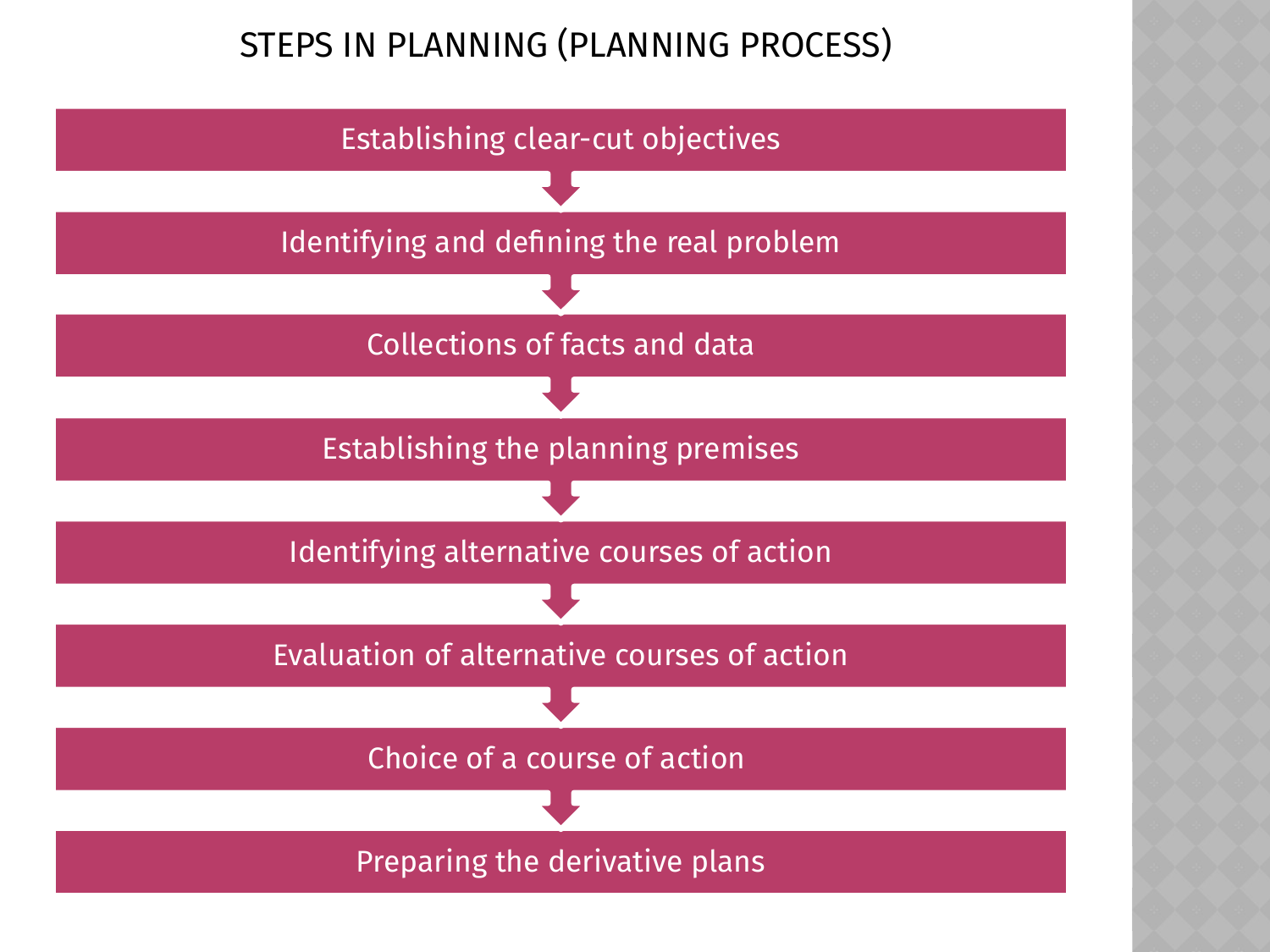

# STEPS IN PLANNING (PLANNING PROCESS)
Preparing the derivative plans
Choice of a course of action
Evaluation of alternative courses of action
Identifying alternative courses of action
Establishing the planning premises
Collections of facts and data
Identifying and defining the real problem
Establishing clear-cut objectives